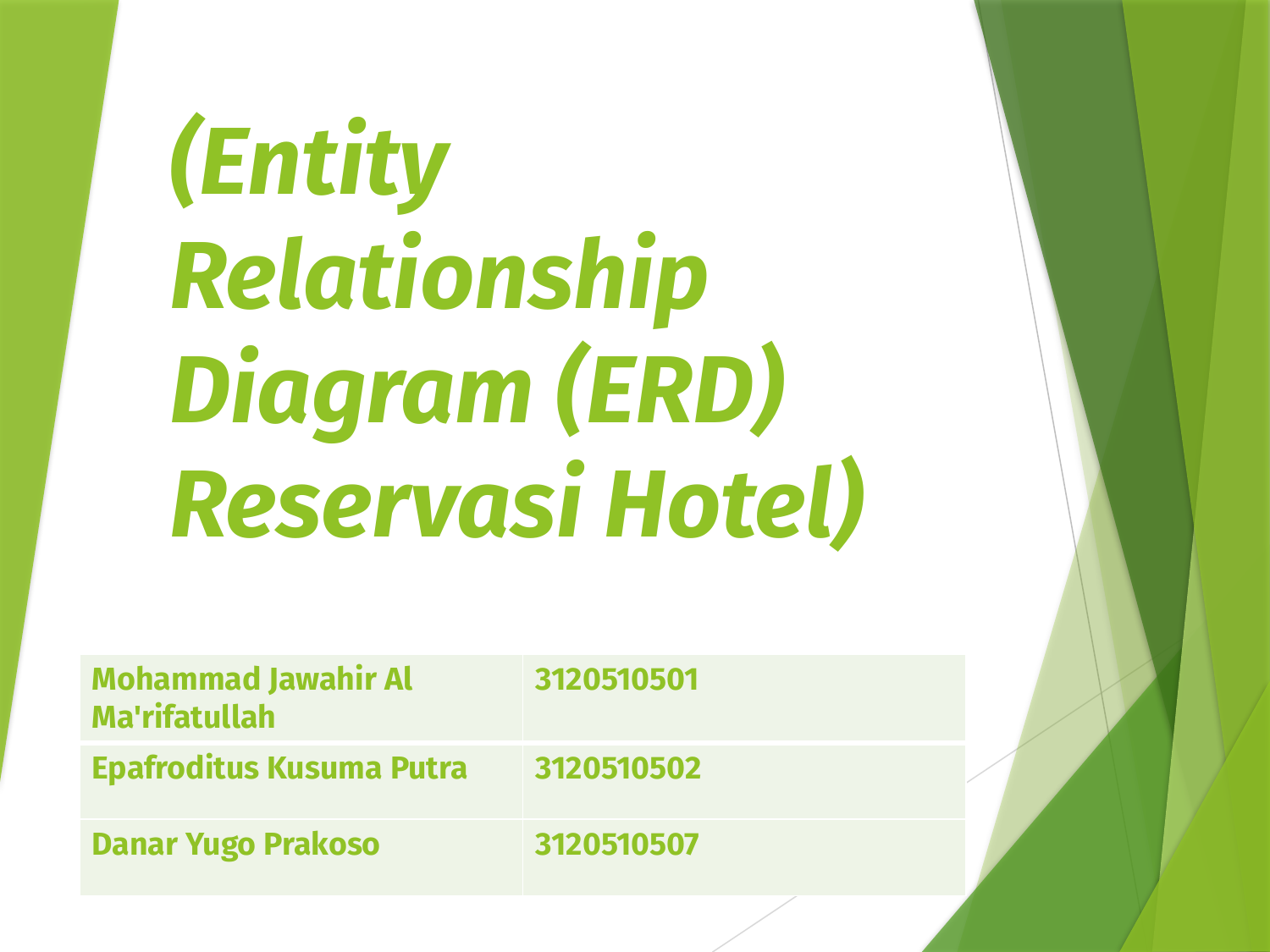

# (Entity Relationship Diagram (ERD) Reservasi Hotel)
| Mohammad Jawahir Al Ma'rifatullah | 3120510501 |
| --- | --- |
| Epafroditus Kusuma Putra | 3120510502 |
| Danar Yugo Prakoso | 3120510507 |